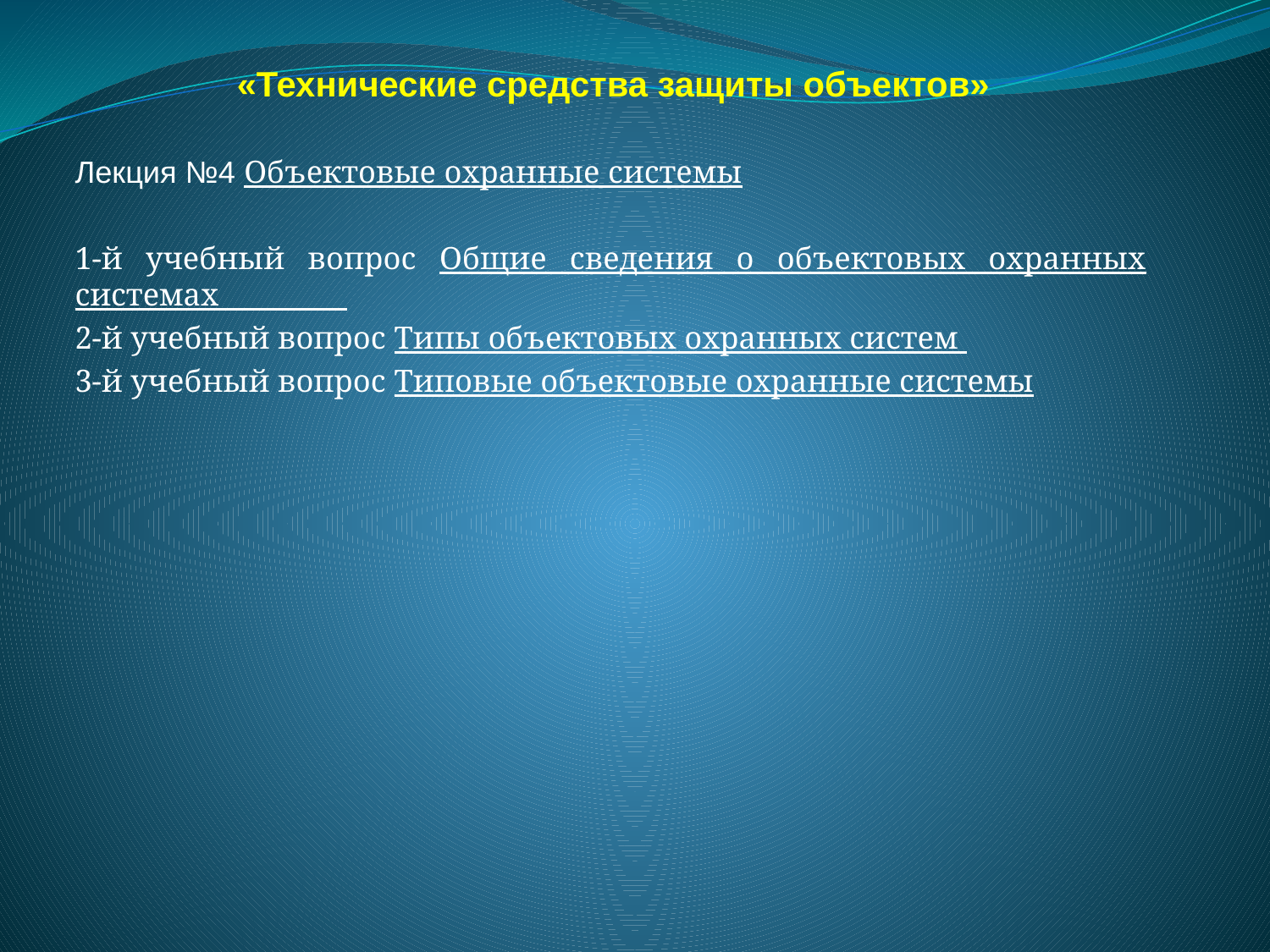

# «Технические средства защиты объектов»
Лекция №4 Объектовые охранные системы

1-й учебный вопрос Общие сведения о объектовых охранных системах
2-й учебный вопрос Типы объектовых охранных систем
3-й учебный вопрос Типовые объектовые охранные системы